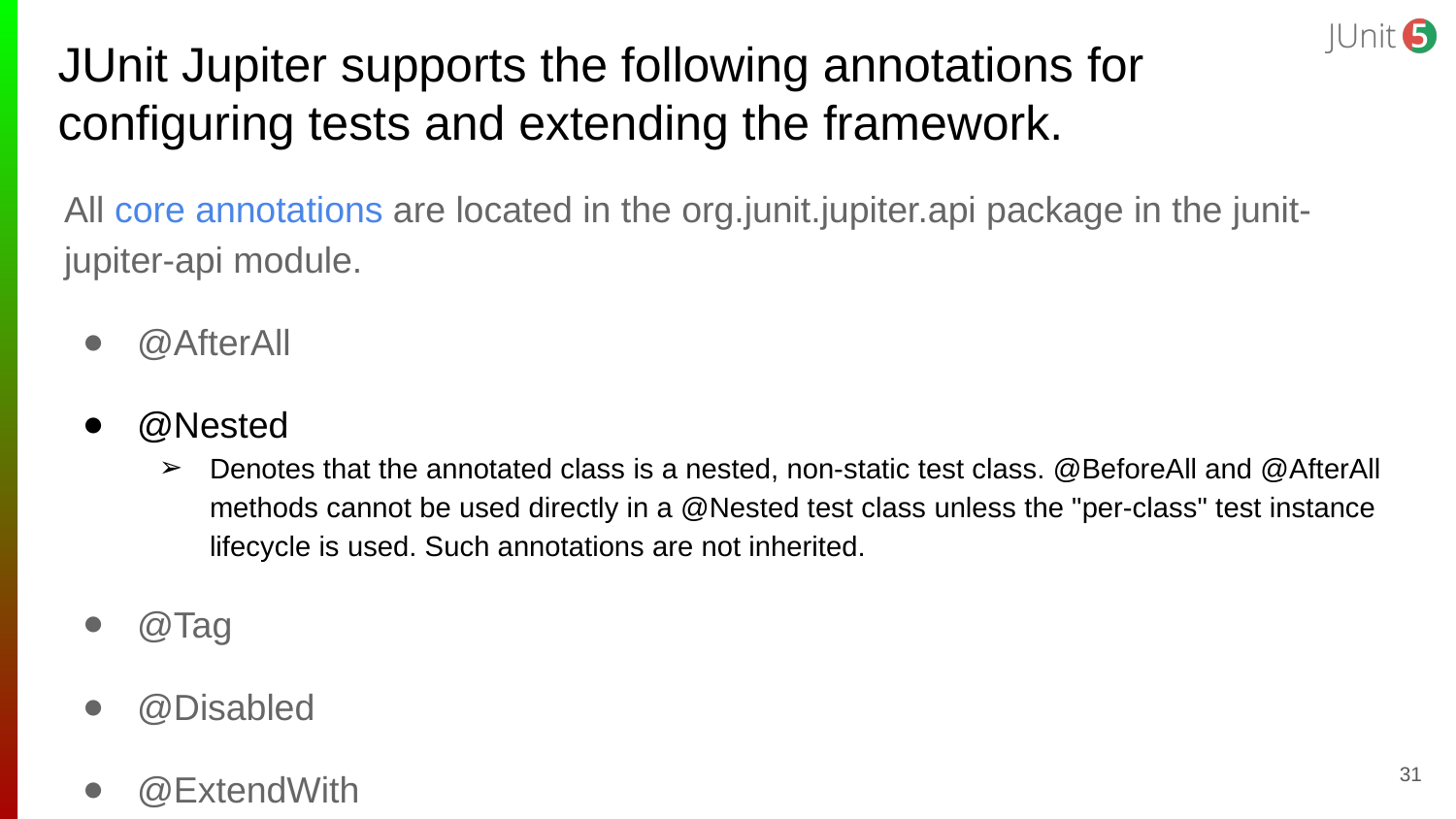

# JUnit Jupiter supports the following annotations for configuring tests and extending the framework.
All core annotations are located in the org.junit.jupiter.api package in the junit-jupiter-api module.
@AfterAll
@Nested
Denotes that the annotated class is a nested, non-static test class. @BeforeAll and @AfterAll methods cannot be used directly in a @Nested test class unless the "per-class" test instance lifecycle is used. Such annotations are not inherited.
@Tag
@Disabled
@ExtendWith
31